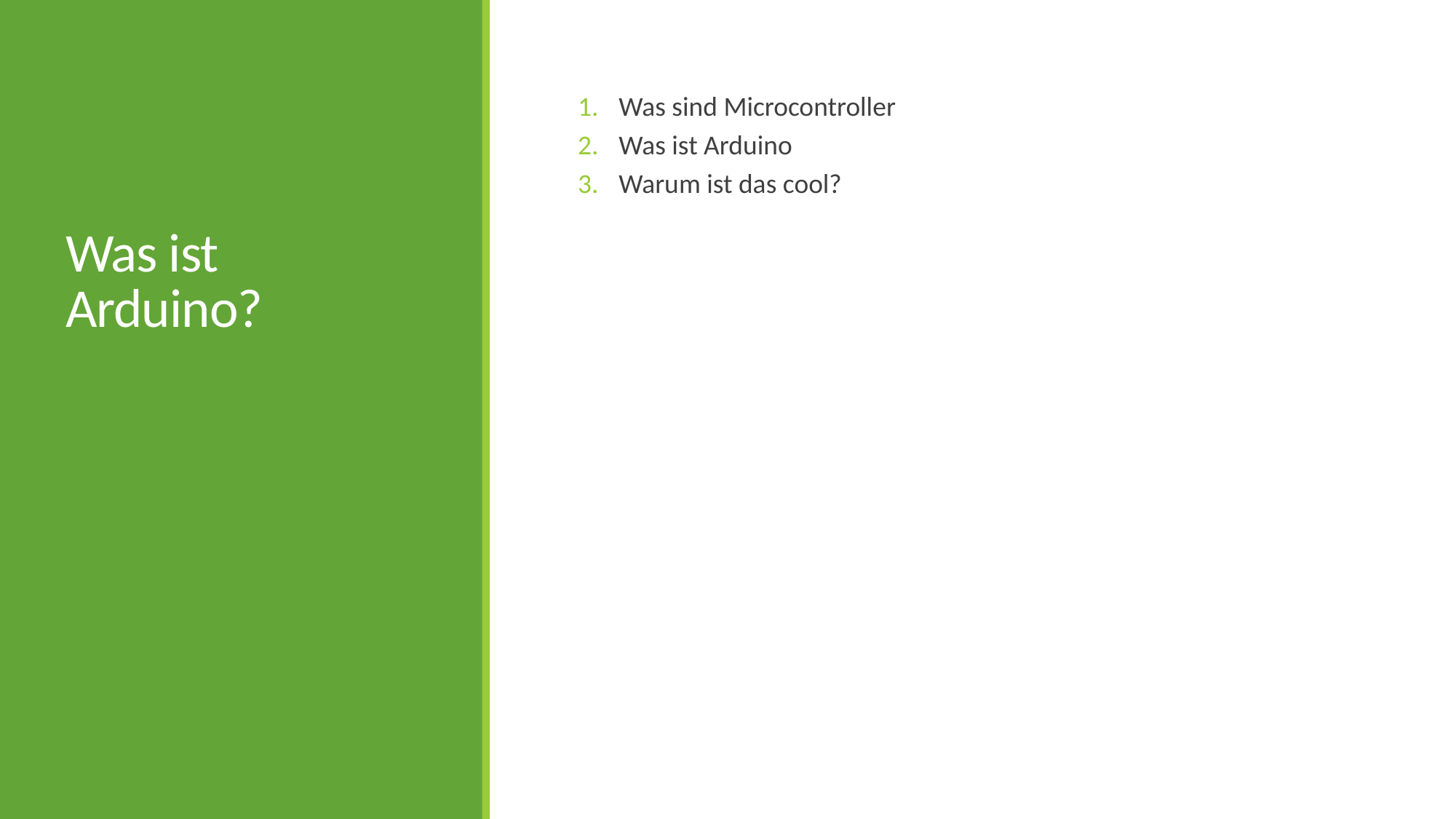

# Was ist Arduino?
Was sind Microcontroller
Was ist Arduino
Warum ist das cool?